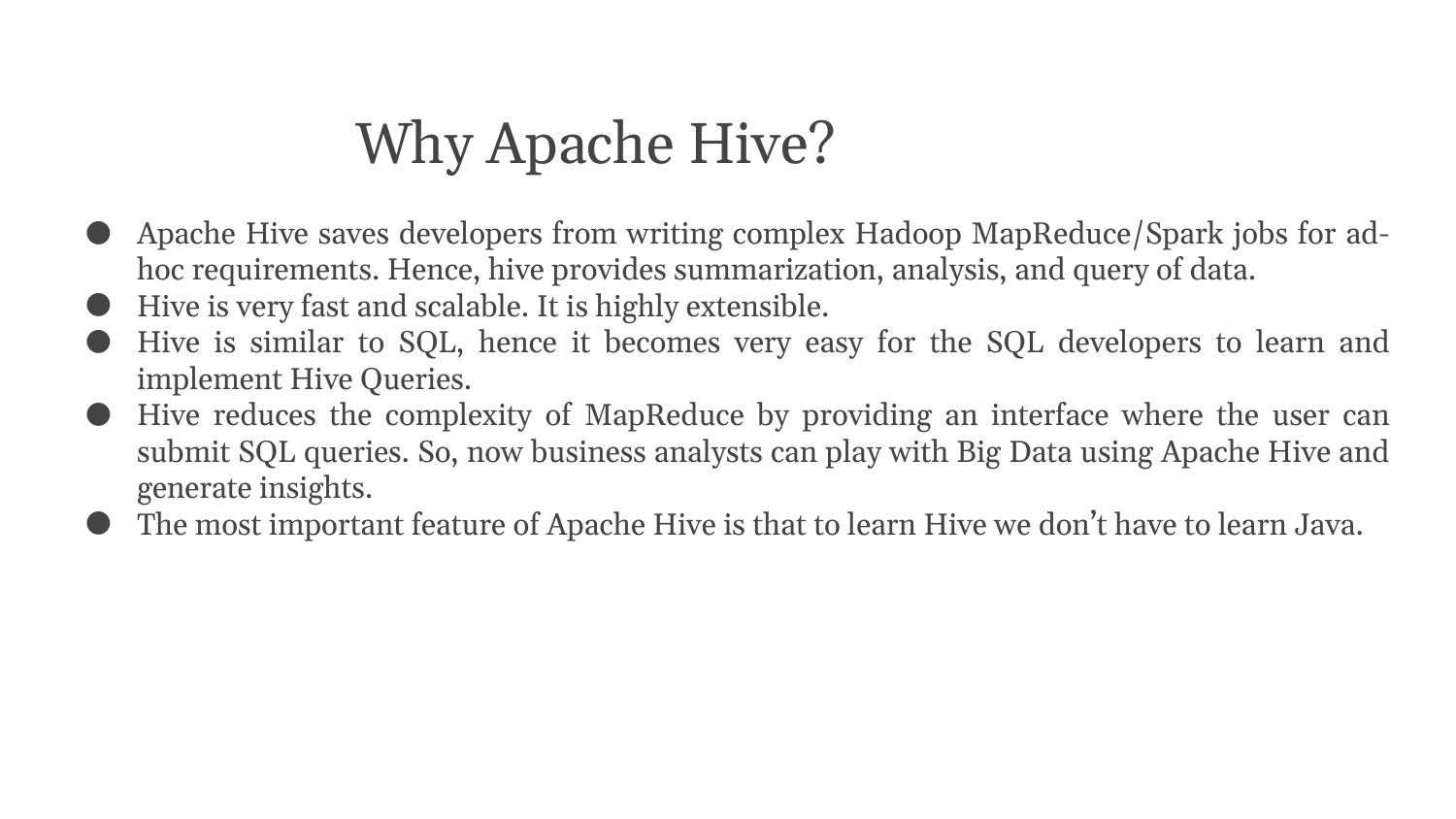

# Why Apache Hive?

Apache Hive saves developers from writing complex Hadoop MapReduce/Spark jobs for ad-hoc requirements. Hence, hive provides summarization, analysis, and query of data.
Hive is very fast and scalable. It is highly extensible.
Hive is similar to SQL, hence it becomes very easy for the SQL developers to learn and implement Hive Queries.
Hive reduces the complexity of MapReduce by providing an interface where the user can submit SQL queries. So, now business analysts can play with Big Data using Apache Hive and generate insights.
The most important feature of Apache Hive is that to learn Hive we don’t have to learn Java.